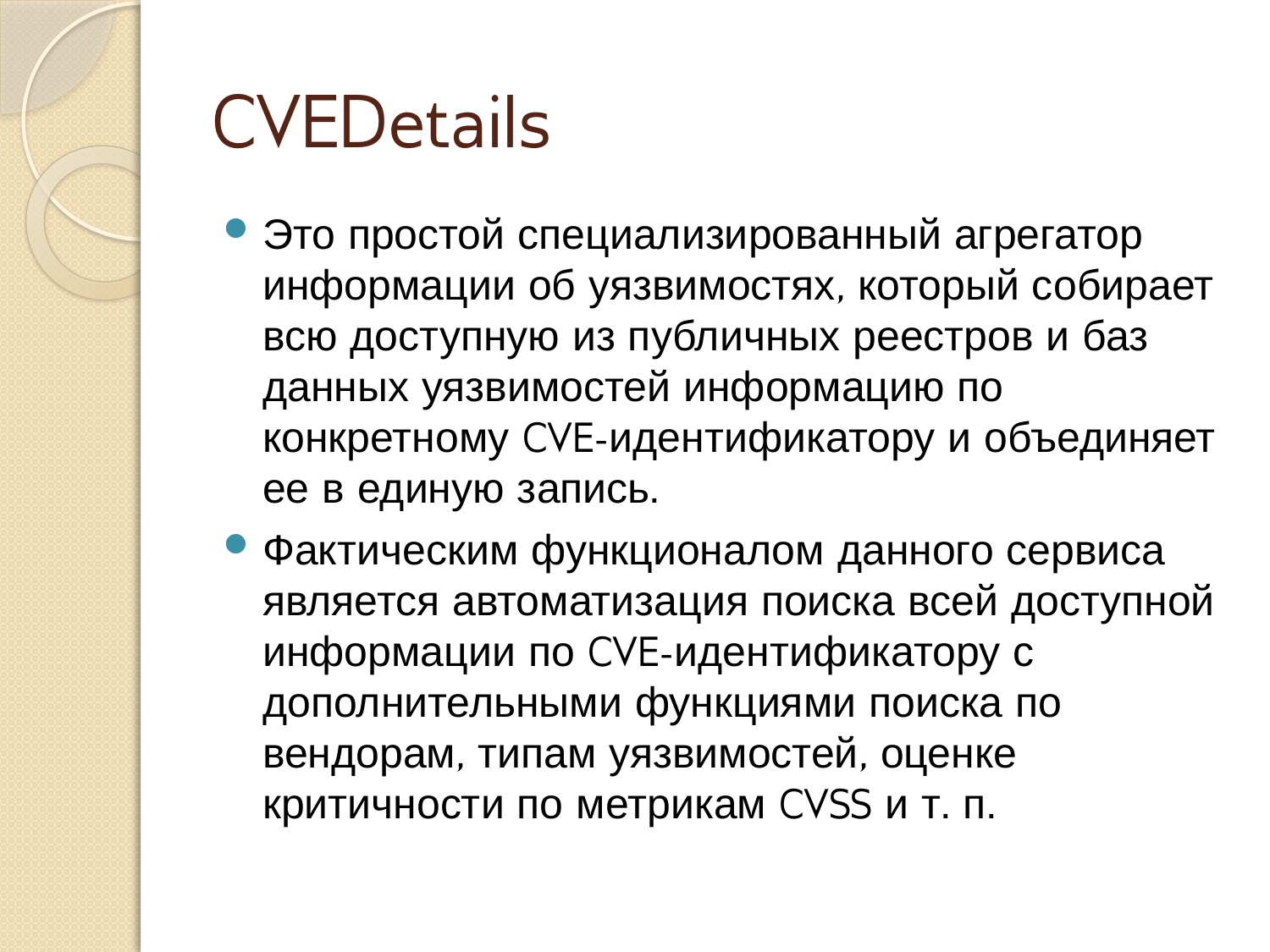

# CVEDetails
Это простой специализированный агрегатор информации об уязвимостях, который собирает всю доступную из публичных реестров и баз данных уязвимостей информацию по конкретному CVE-идентификатору и объединяет ее в единую запись.
Фактическим функционалом данного сервиса является автоматизация поиска всей доступной информации по CVE-идентификатору с дополнительными функциями поиска по вендорам, типам уязвимостей, оценке критичности по метрикам CVSS и т. п.